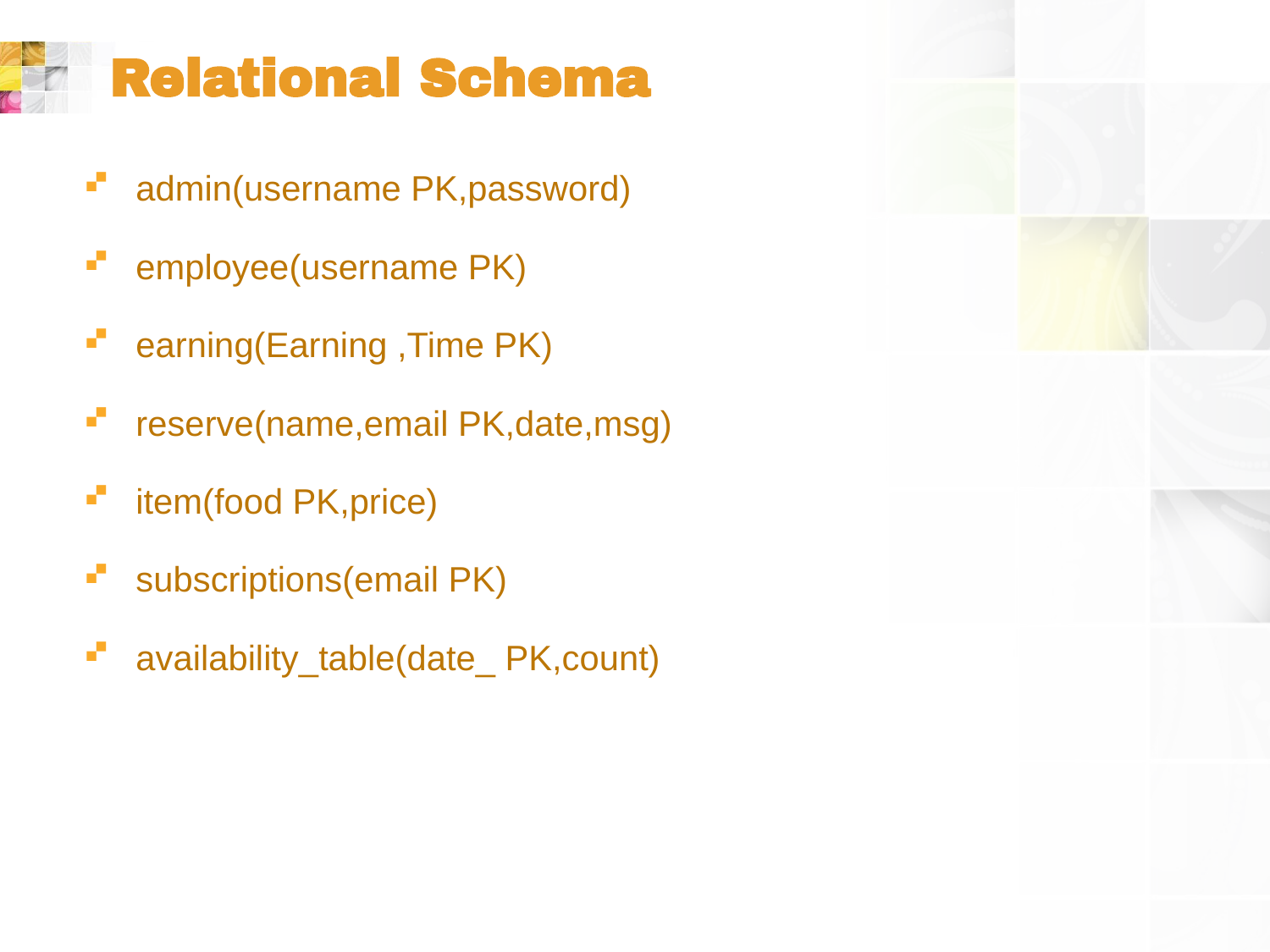

# Relational Schema
admin(username PK,password)
employee(username PK)
earning(Earning ,Time PK)
reserve(name,email PK,date,msg)
item(food PK,price)
subscriptions(email PK)
availability_table(date_ PK,count)